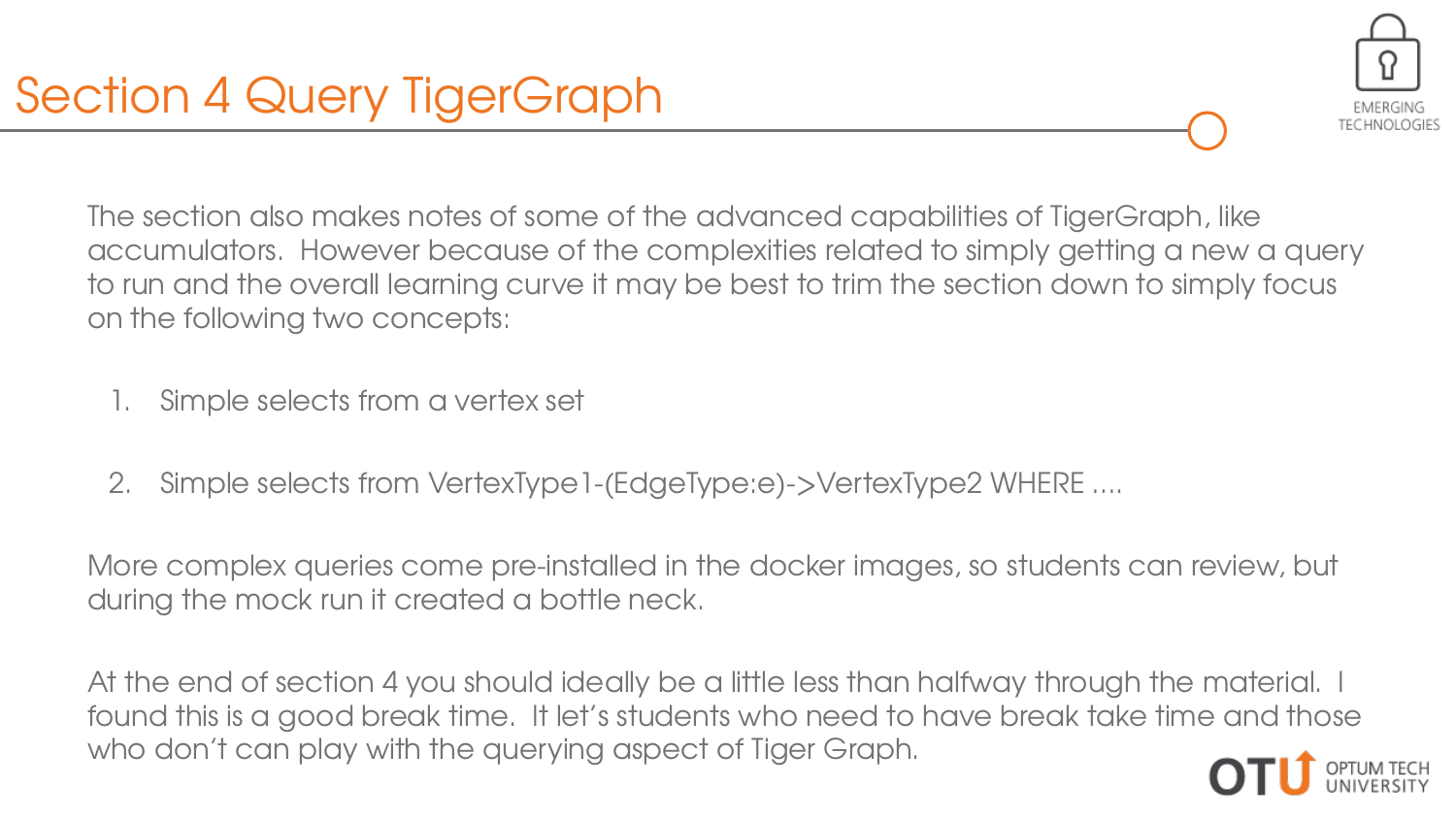

Section 4 Query TigerGraph
The section also makes notes of some of the advanced capabilities of TigerGraph, like accumulators.  However because of the complexities related to simply getting a new a query to run and the overall learning curve it may be best to trim the section down to simply focus on the following two concepts:

Simple selects from a vertex set

Simple selects from VertexType1-(EdgeType:e)->VertexType2 WHERE ….

More complex queries come pre-installed in the docker images, so students can review, but during the mock run it created a bottle neck.

At the end of section 4 you should ideally be a little less than halfway through the material.  I found this is a good break time.  It let’s students who need to have break take time and those who don’t can play with the querying aspect of Tiger Graph.